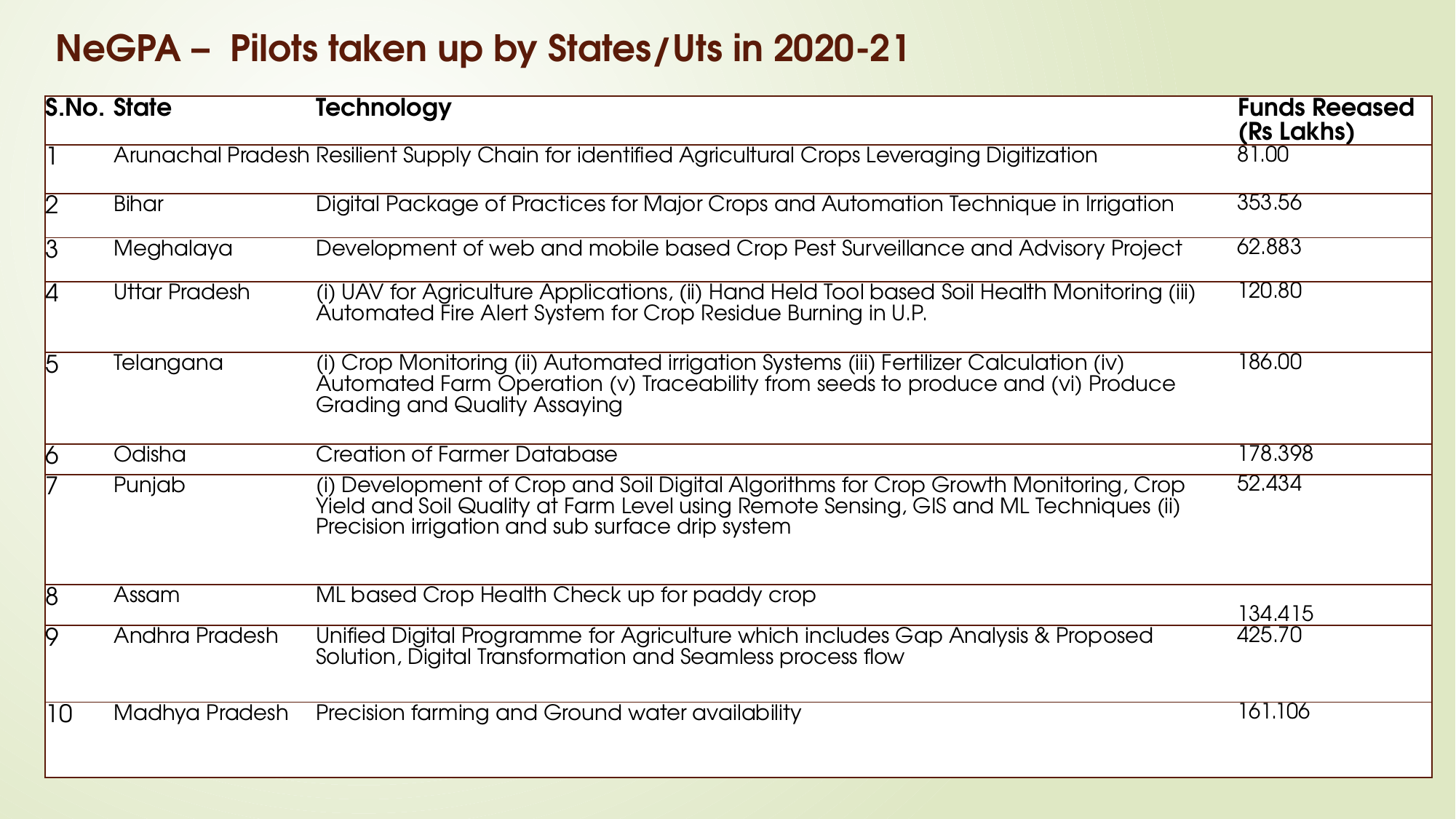

NeGPA –  Pilots taken up by States/Uts in 2020-21
| S.No. | State | Technology |  | Funds Reeased (Rs Lakhs) |
| --- | --- | --- | --- | --- |
| 1 | Arunachal Pradesh | Resilient Supply Chain for identified Agricultural Crops Leveraging Digitization |  | 81.00 |
| 2 | Bihar | Digital Package of Practices for Major Crops and Automation Technique in Irrigation |  | 353.56 |
| 3 | Meghalaya | Development of web and mobile based Crop Pest Surveillance and Advisory Project |  | 62.883 |
| 4 | Uttar Pradesh | (i) UAV for Agriculture Applications, (ii) Hand Held Tool based Soil Health Monitoring (iii) Automated Fire Alert System for Crop Residue Burning in U.P. |  | 120.80 |
| 5 | Telangana | (i) Crop Monitoring (ii) Automated irrigation Systems (iii) Fertilizer Calculation (iv) Automated Farm Operation (v) Traceability from seeds to produce and (vi) Produce Grading and Quality Assaying |  | 186.00 |
| 6 | Odisha | Creation of Farmer Database |  | 178.398 |
| 7 | Punjab | (i) Development of Crop and Soil Digital Algorithms for Crop Growth Monitoring, Crop Yield and Soil Quality at Farm Level using Remote Sensing, GIS and ML Techniques (ii) Precision irrigation and sub surface drip system |  | 52.434 |
| 8 | Assam | ML based Crop Health Check up for paddy crop |  | 134.415 |
| 9 | Andhra Pradesh | Unified Digital Programme for Agriculture which includes Gap Analysis & Proposed Solution, Digital Transformation and Seamless process flow |  | 425.70 |
| 10 | Madhya Pradesh | Precision farming and Ground water availability |  | 161.106 |